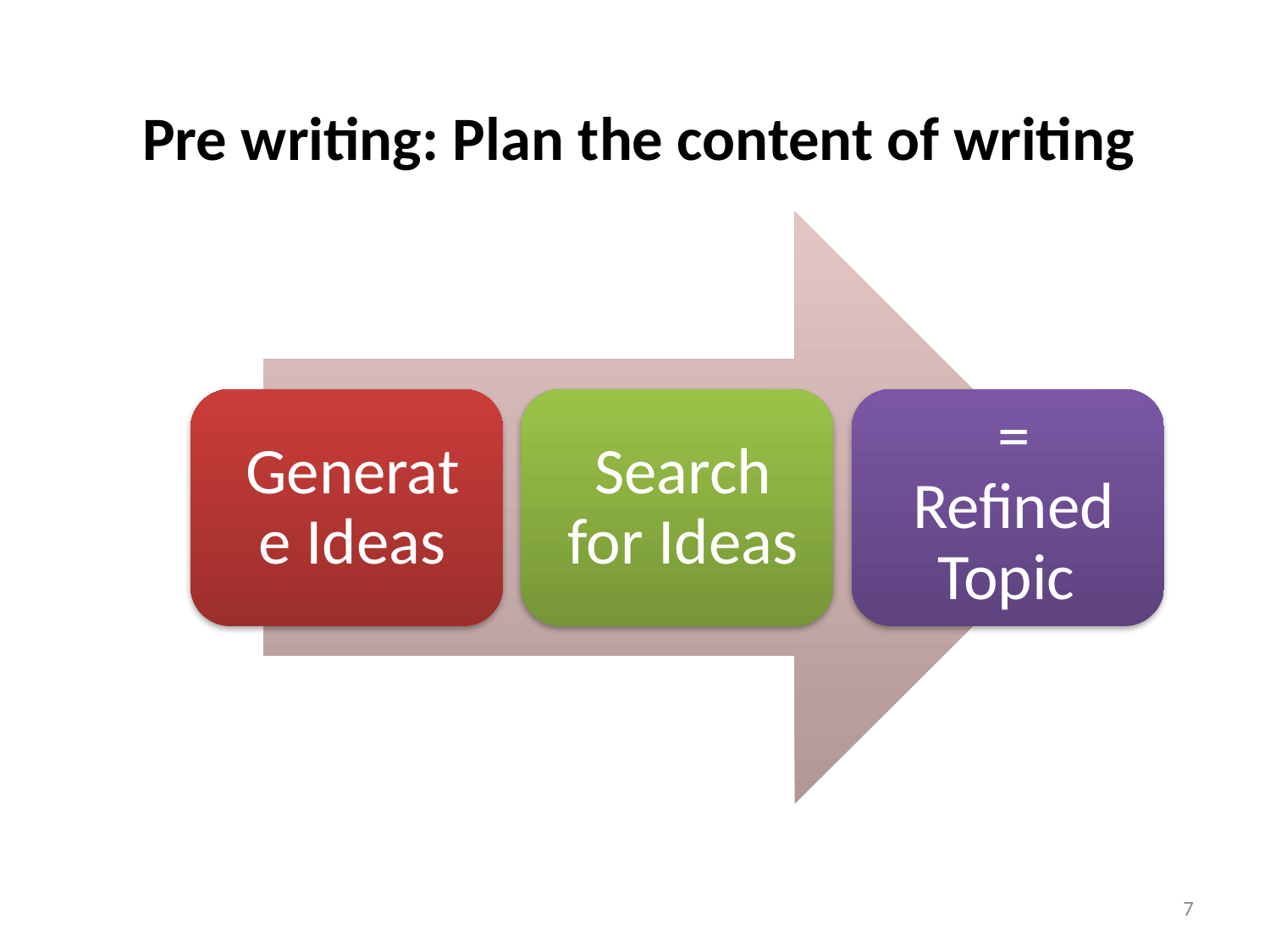

# Pre writing: Plan the content of writing
Generate Ideas
Search for Ideas
= Refined Topic
7